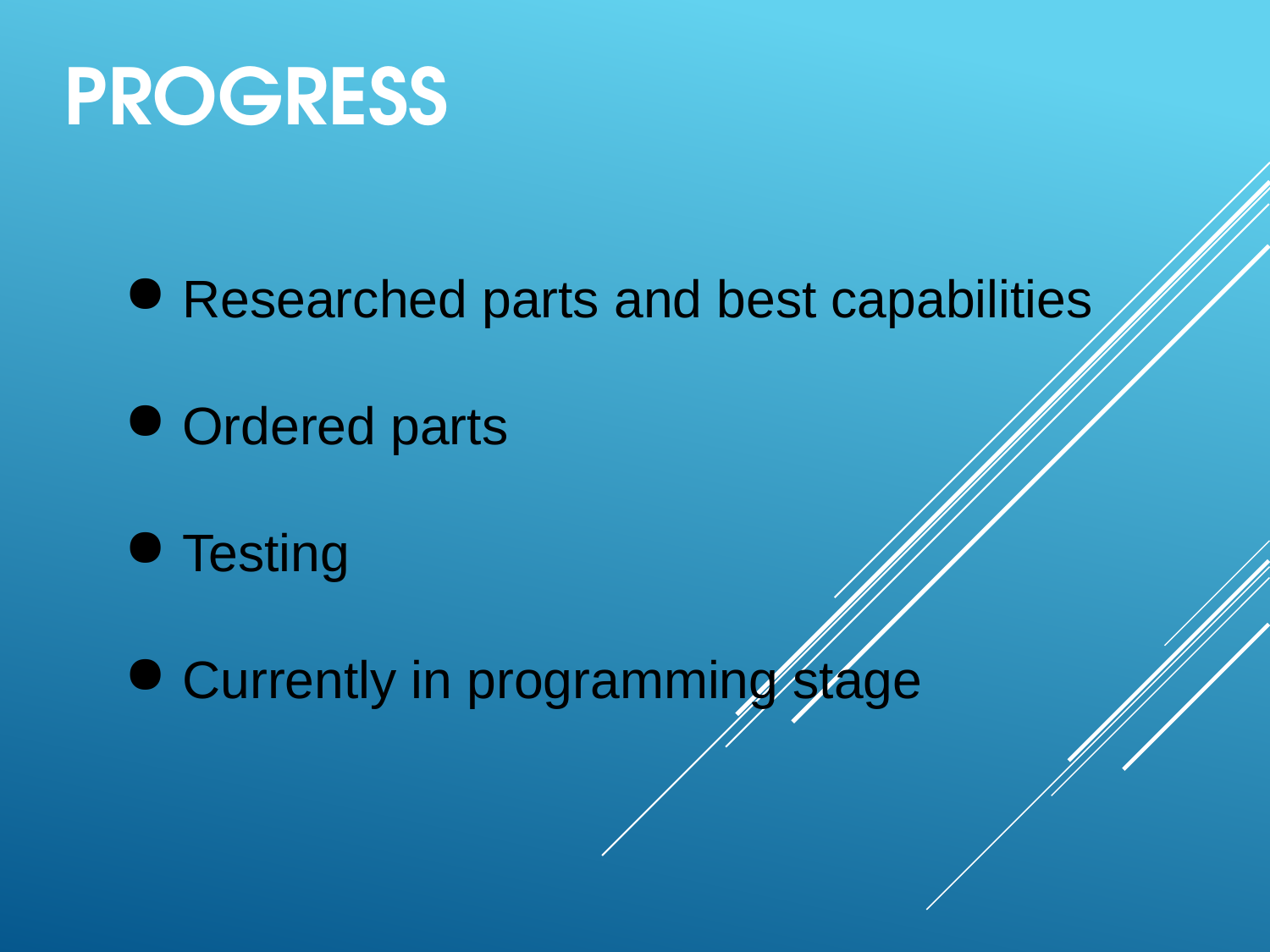

# PROGRESS
Researched parts and best capabilities

Ordered parts

Testing

Currently in programming stage